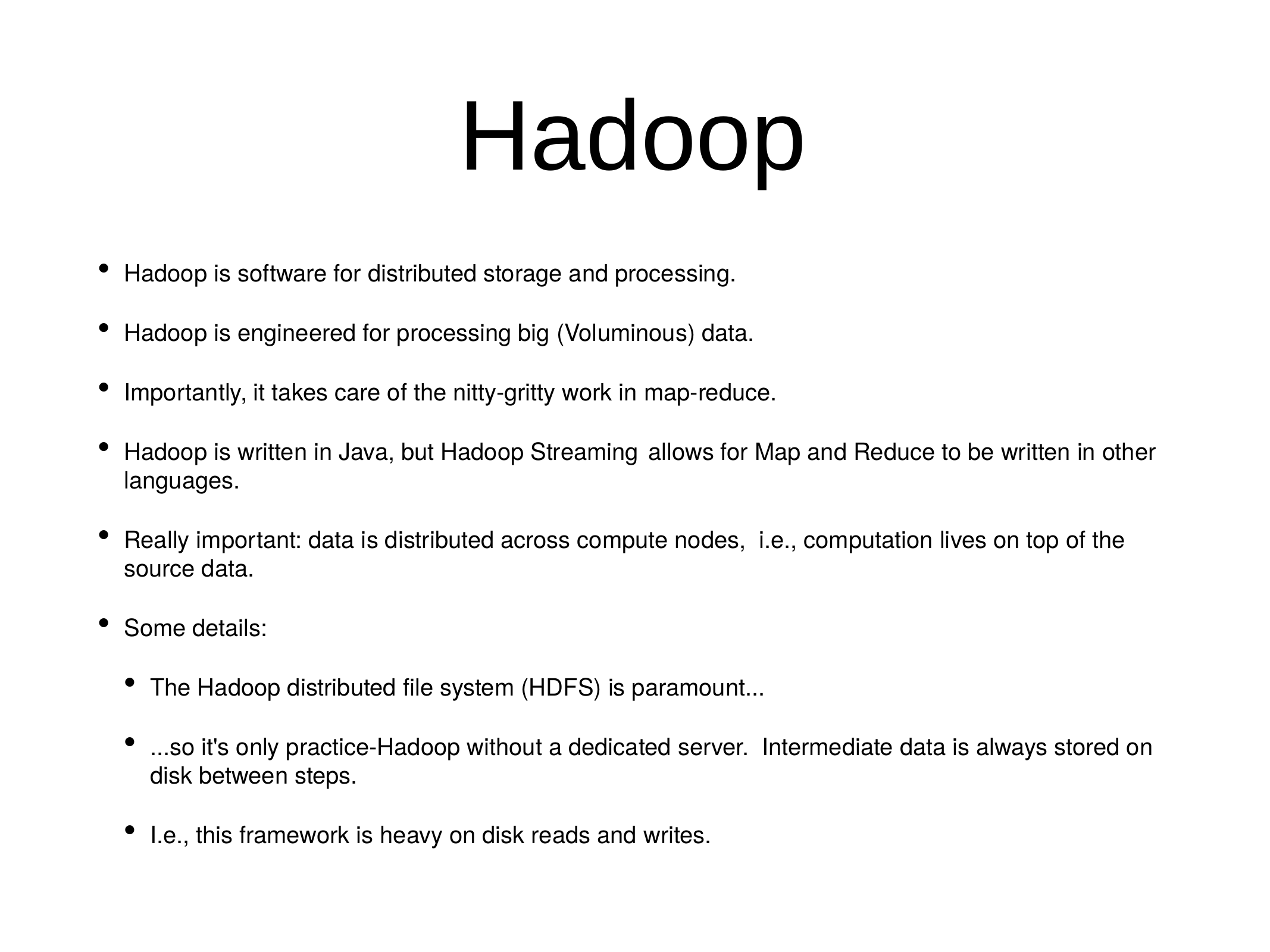

# Hadoop
Hadoop is software for distributed storage and processing.
Hadoop is engineered for processing big (Voluminous) data.
Importantly, it takes care of the nitty-gritty work in map-reduce.
Hadoop is written in Java, but Hadoop Streaming  allows for Map and Reduce to be written in other languages.
Really important: data is distributed across compute nodes,  i.e., computation lives on top of the source data.
Some details:
The Hadoop distributed file system (HDFS) is paramount...
...so it's only practice-Hadoop without a dedicated server.  Intermediate data is always stored on disk between steps.
I.e., this framework is heavy on disk reads and writes.